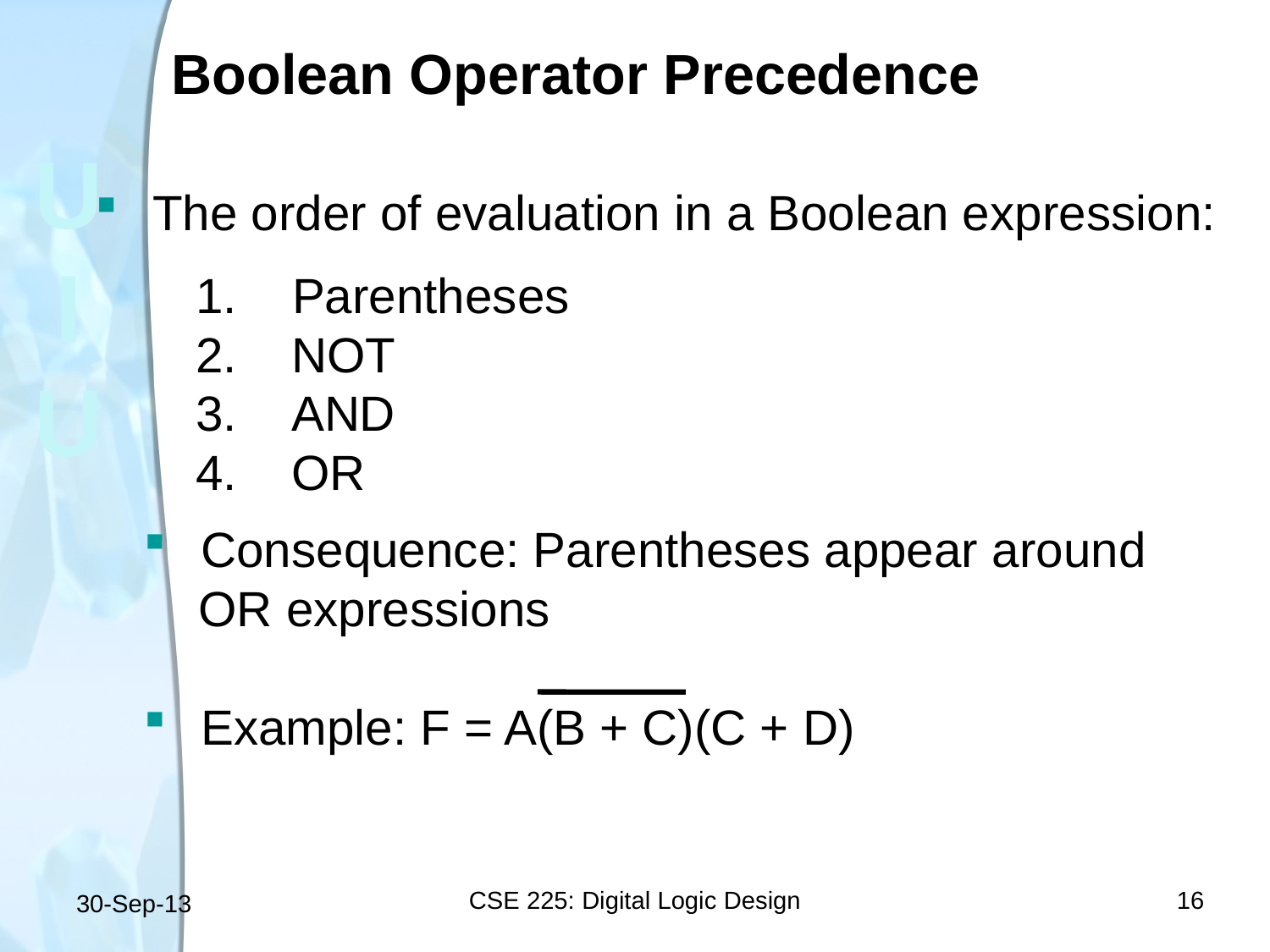

# Boolean Operator Precedence
  The order of evaluation in a Boolean expression:
1.
Parentheses
2.
NOT
3.
AND
4.
OR
  Consequence: Parentheses appear around
    OR expressions

  Example: F = A(B + C)(C + D)

CSE 225: Digital Logic Design
16
30-Sep-13